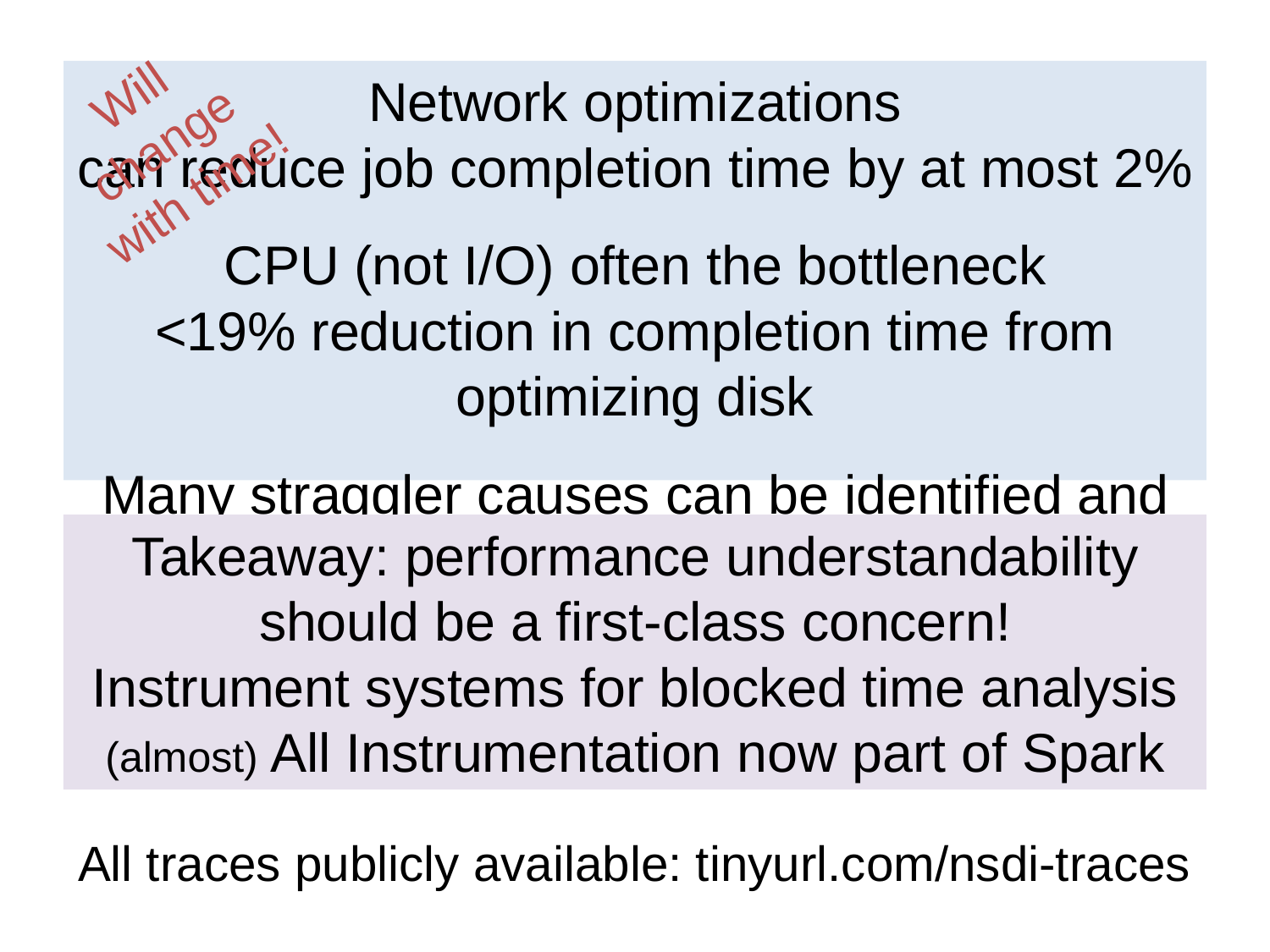

Will change with time!
Network optimizations
can reduce job completion time by at most 2%
CPU (not I/O) often the bottleneck
<19% reduction in completion time from optimizing disk
Many straggler causes can be identified and fixed
Takeaway: performance understandability should be a first-class concern!
Instrument systems for blocked time analysis
(almost) All Instrumentation now part of Spark
All traces publicly available: tinyurl.com/nsdi-traces